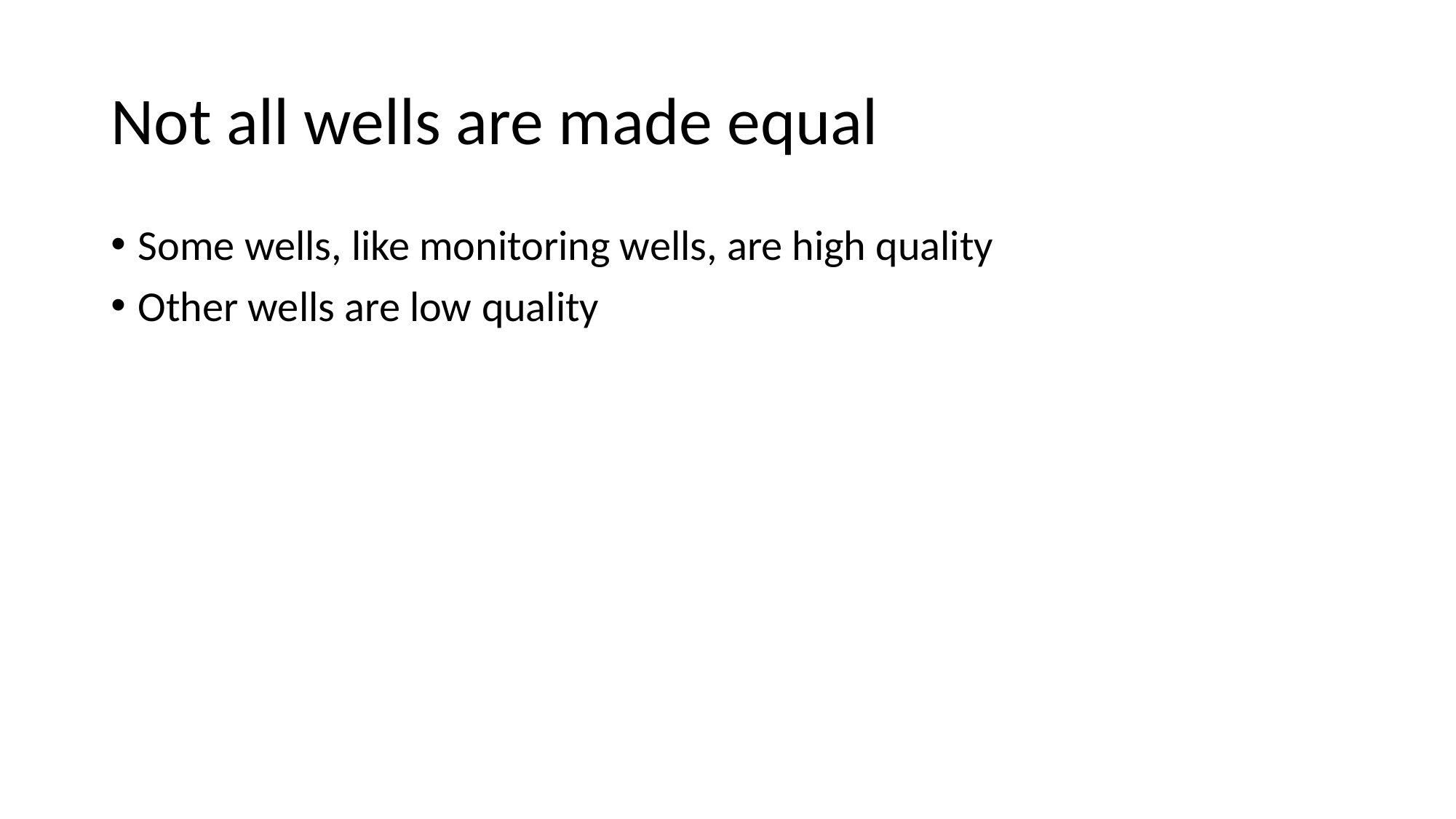

# Not all wells are made equal
Some wells, like monitoring wells, are high quality
Other wells are low quality